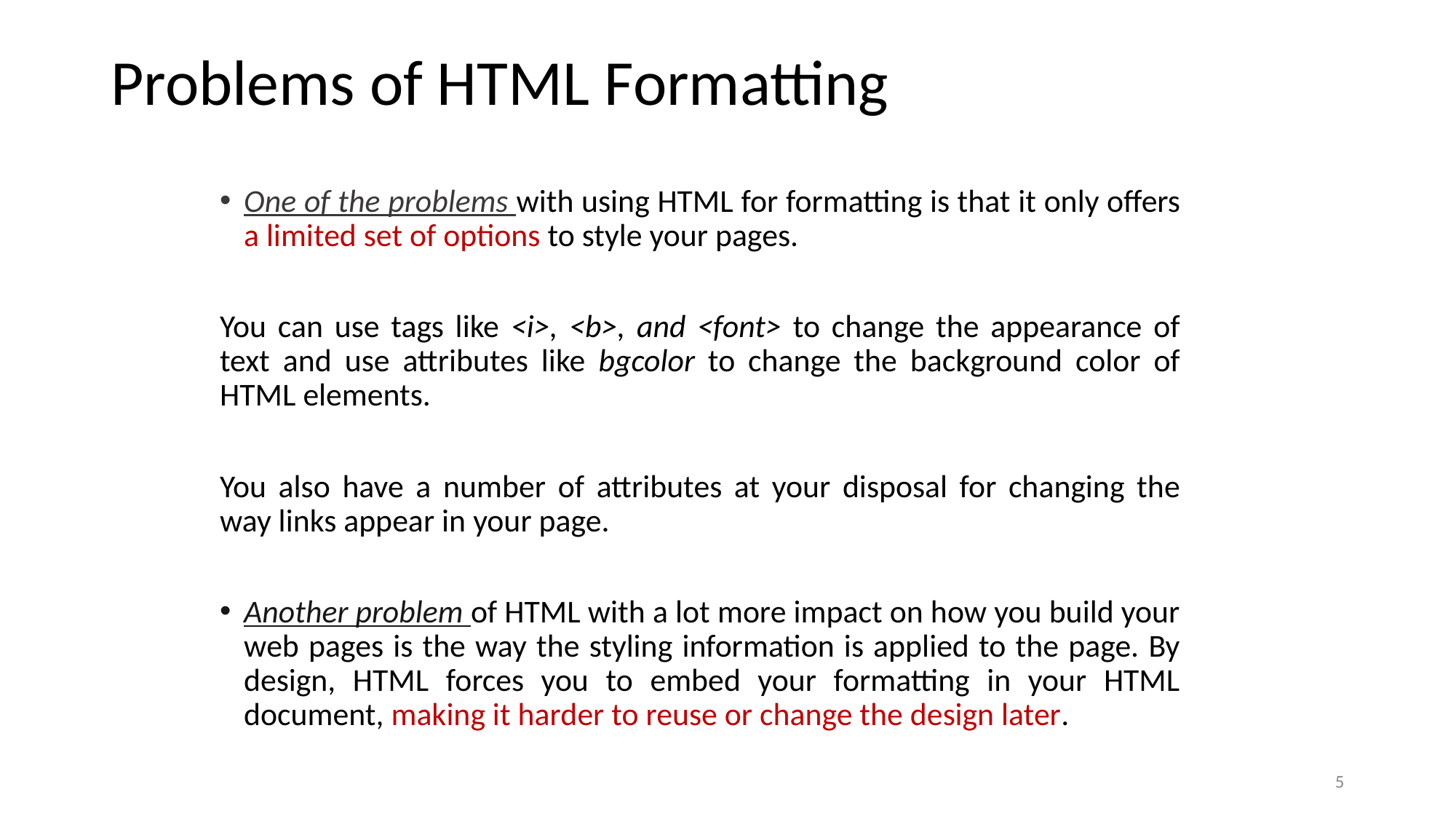

# Problems of HTML Formatting
One of the problems with using HTML for formatting is that it only offers a limited set of options to style your pages.

You can use tags like <i>, <b>, and <font> to change the appearance of text and use attributes like bgcolor to change the background color of HTML elements.

You also have a number of attributes at your disposal for changing the way links appear in your page.

Another problem of HTML with a lot more impact on how you build your web pages is the way the styling information is applied to the page. By design, HTML forces you to embed your formatting in your HTML document, making it harder to reuse or change the design later.
5